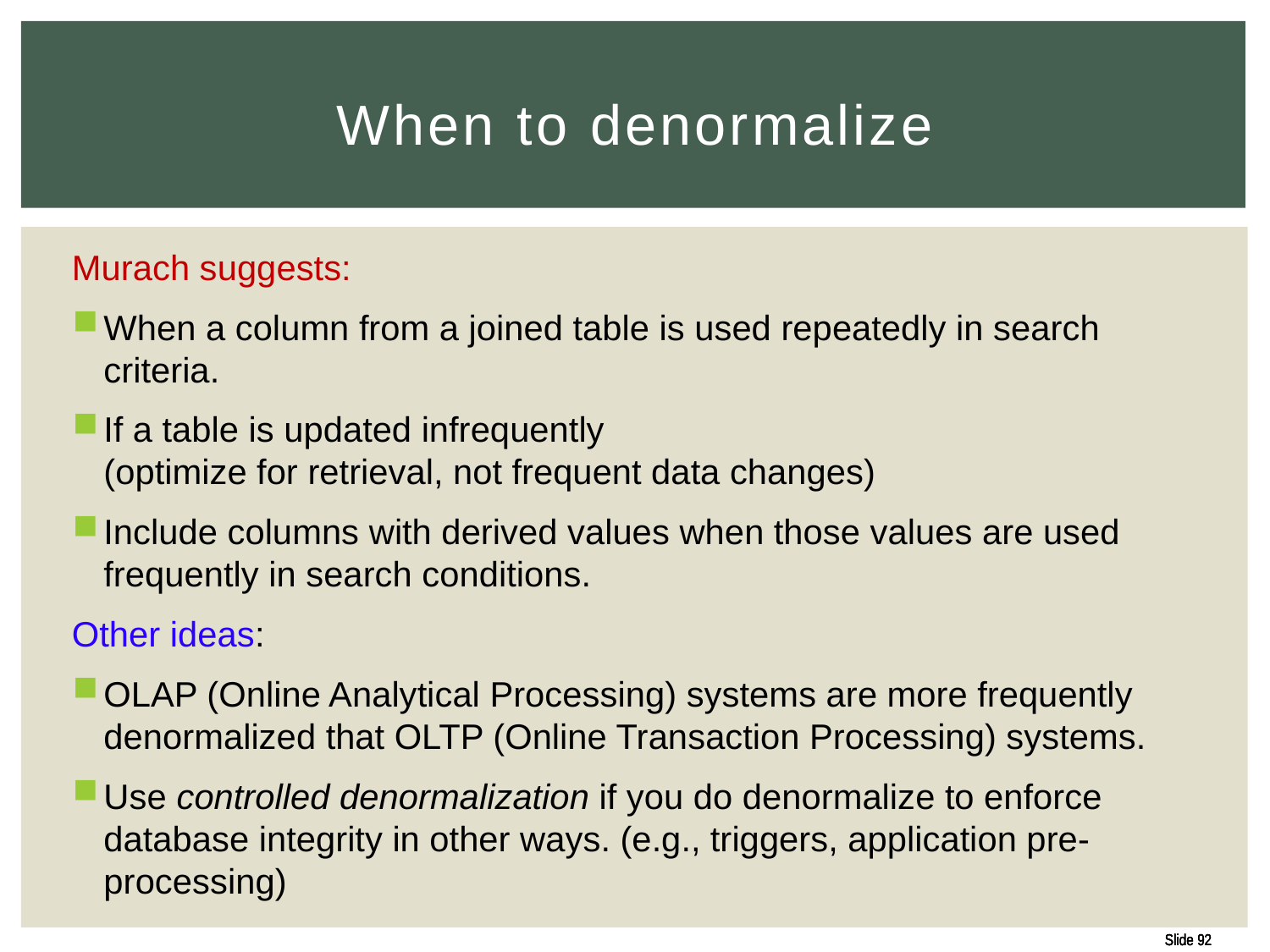

# When to denormalize
Murach suggests:
When a column from a joined table is used repeatedly in search criteria.
If a table is updated infrequently
(optimize for retrieval, not frequent data changes)
Include columns with derived values when those values are used frequently in search conditions.
Other ideas:
OLAP (Online Analytical Processing) systems are more frequently denormalized that OLTP (Online Transaction Processing) systems.
Use controlled denormalization if you do denormalize to enforce database integrity in other ways. (e.g., triggers, application pre-processing)